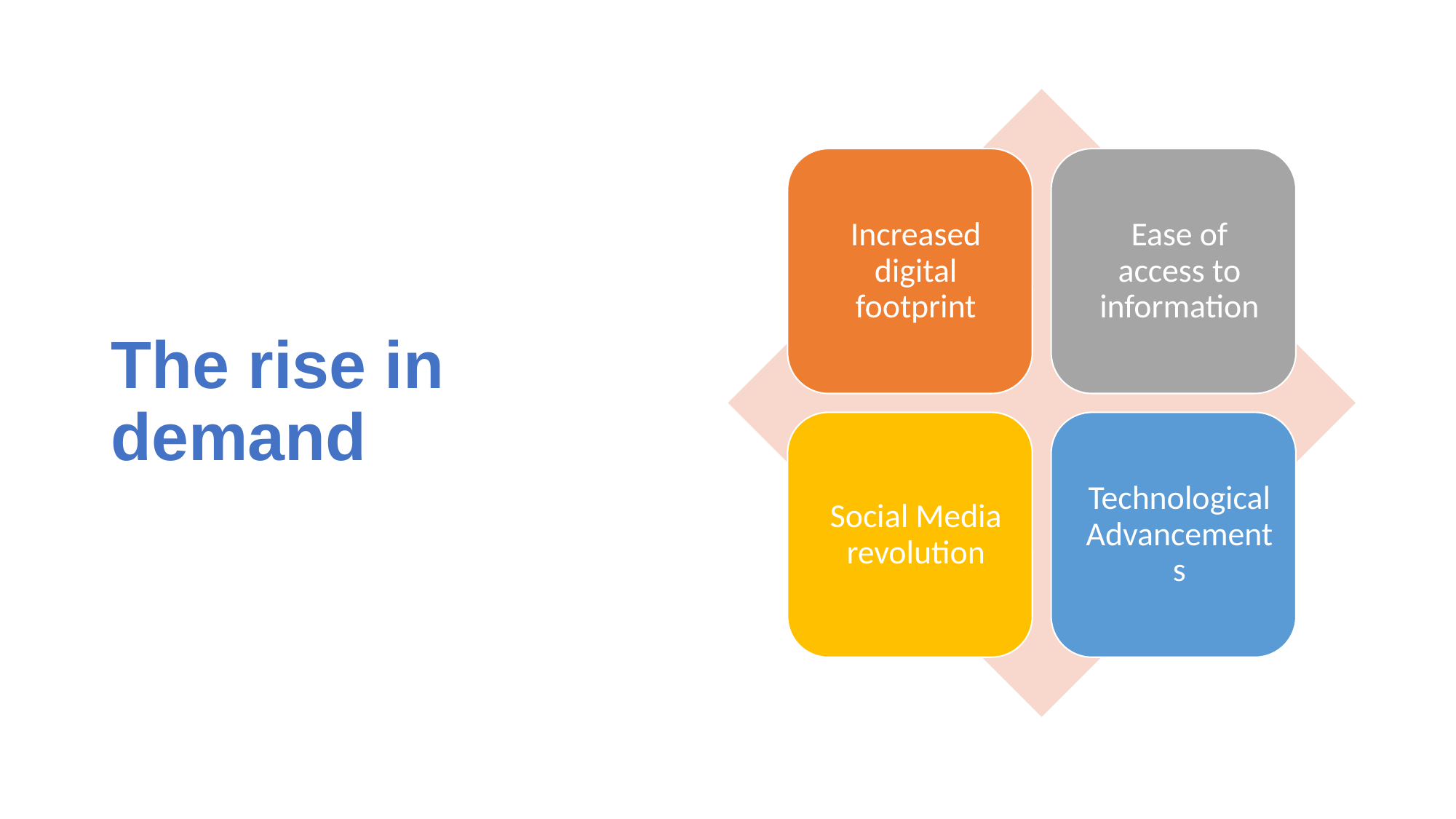

# The rise in demand
Increased digital footprint
Ease of access to information
Social Media revolution
Technological Advancements